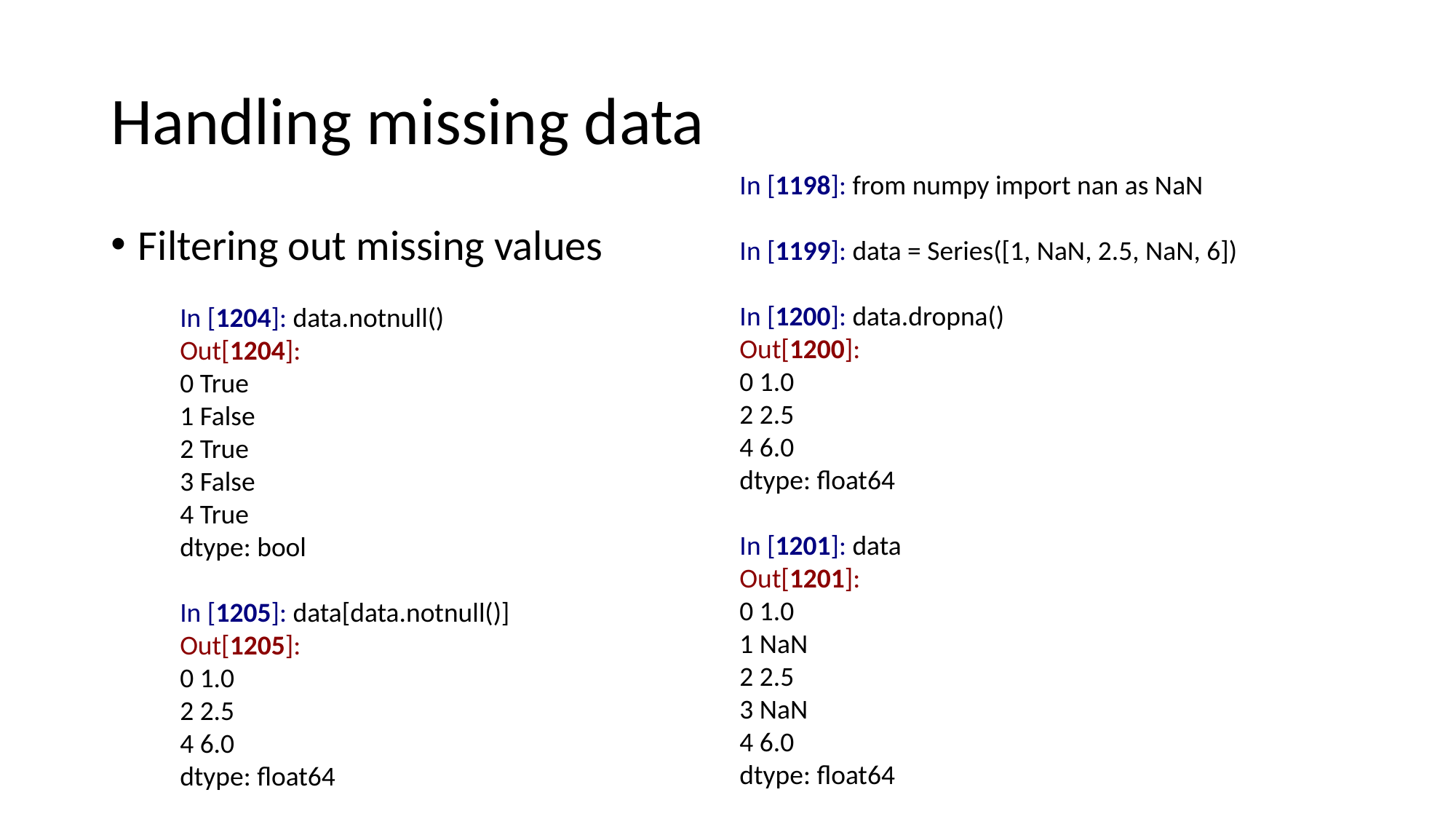

# Handling missing data
In [1198]: from numpy import nan as NaN

In [1199]: data = Series([1, NaN, 2.5, NaN, 6])

In [1200]: data.dropna()
Out[1200]:
0 1.0
2 2.5
4 6.0
dtype: float64
In [1201]: data
Out[1201]:
0 1.0
1 NaN
2 2.5
3 NaN
4 6.0
dtype: float64
Filtering out missing values

In [1204]: data.notnull()
Out[1204]:
0 True
1 False
2 True
3 False
4 True
dtype: bool

In [1205]: data[data.notnull()]
Out[1205]:
0 1.0
2 2.5
4 6.0
dtype: float64